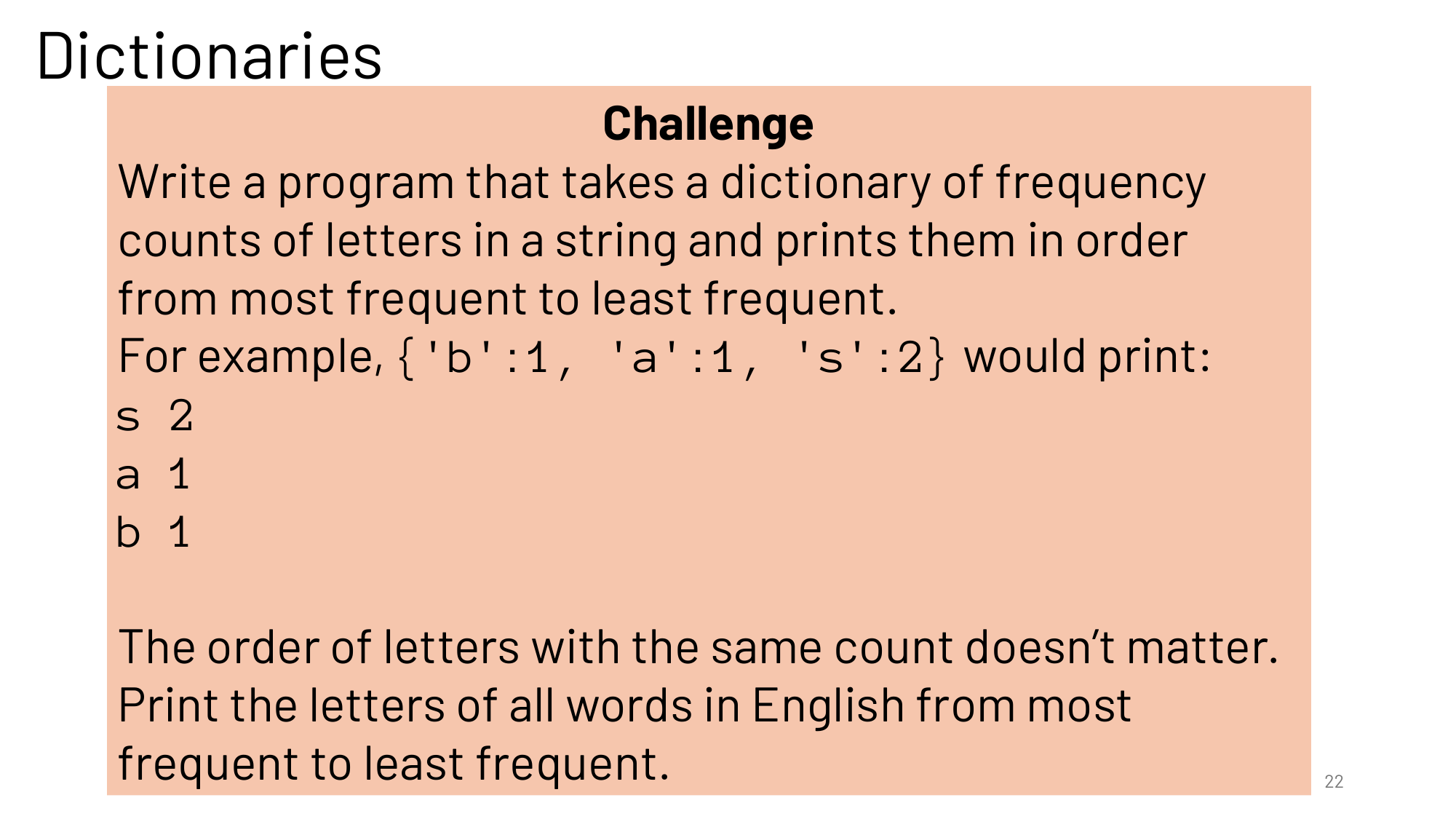

# Dictionaries
Challenge
Write a program that takes a dictionary of frequency counts of letters in a string and prints them in order from most frequent to least frequent.
For example, {'b':1, 'a':1, 's':2} would print:
s 2
a 1
b 1

The order of letters with the same count doesn’t matter.
Print the letters of all words in English from most frequent to least frequent.
22